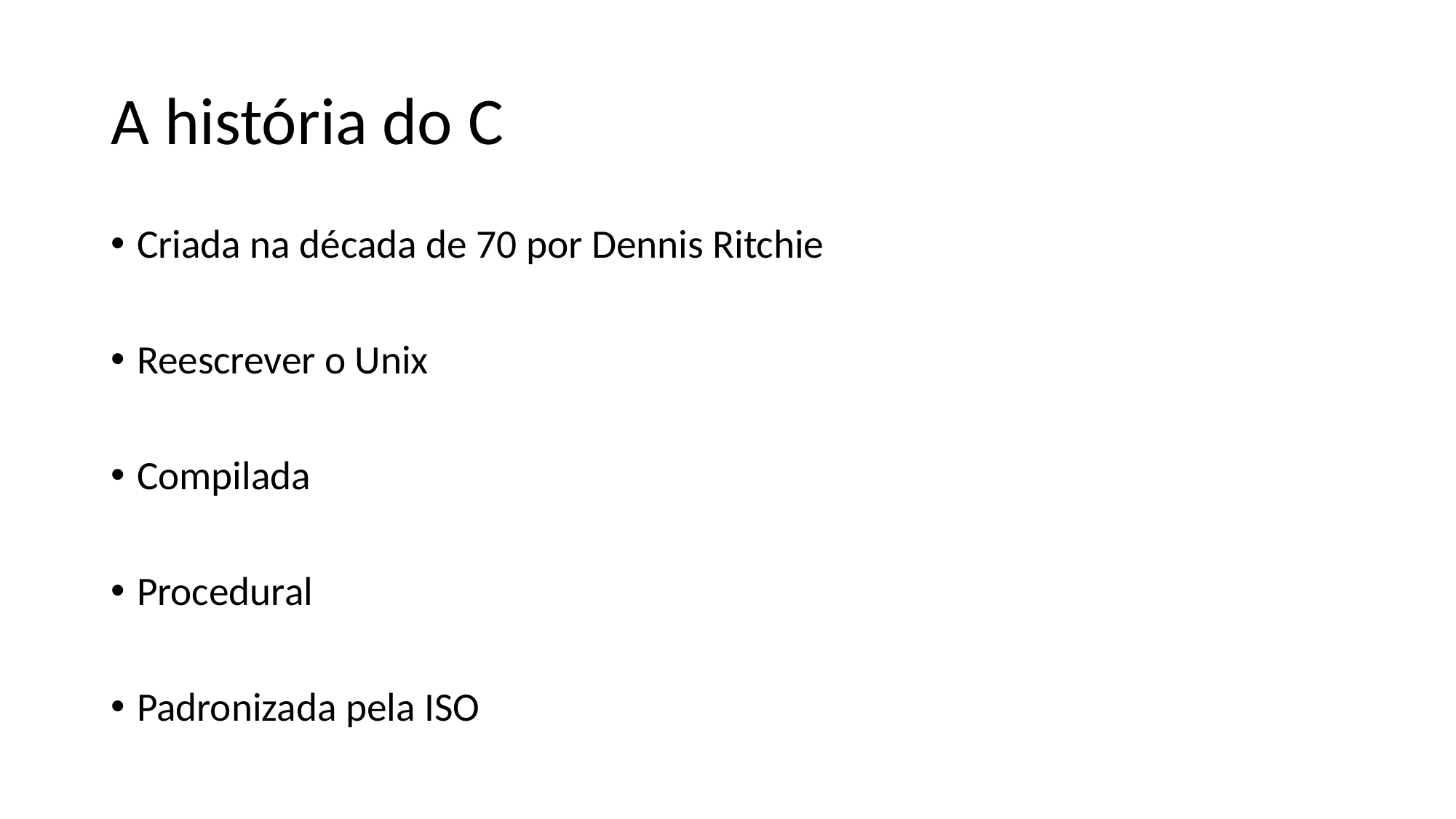

# A história do C
Criada na década de 70 por Dennis Ritchie

Reescrever o Unix

Compilada

Procedural

Padronizada pela ISO